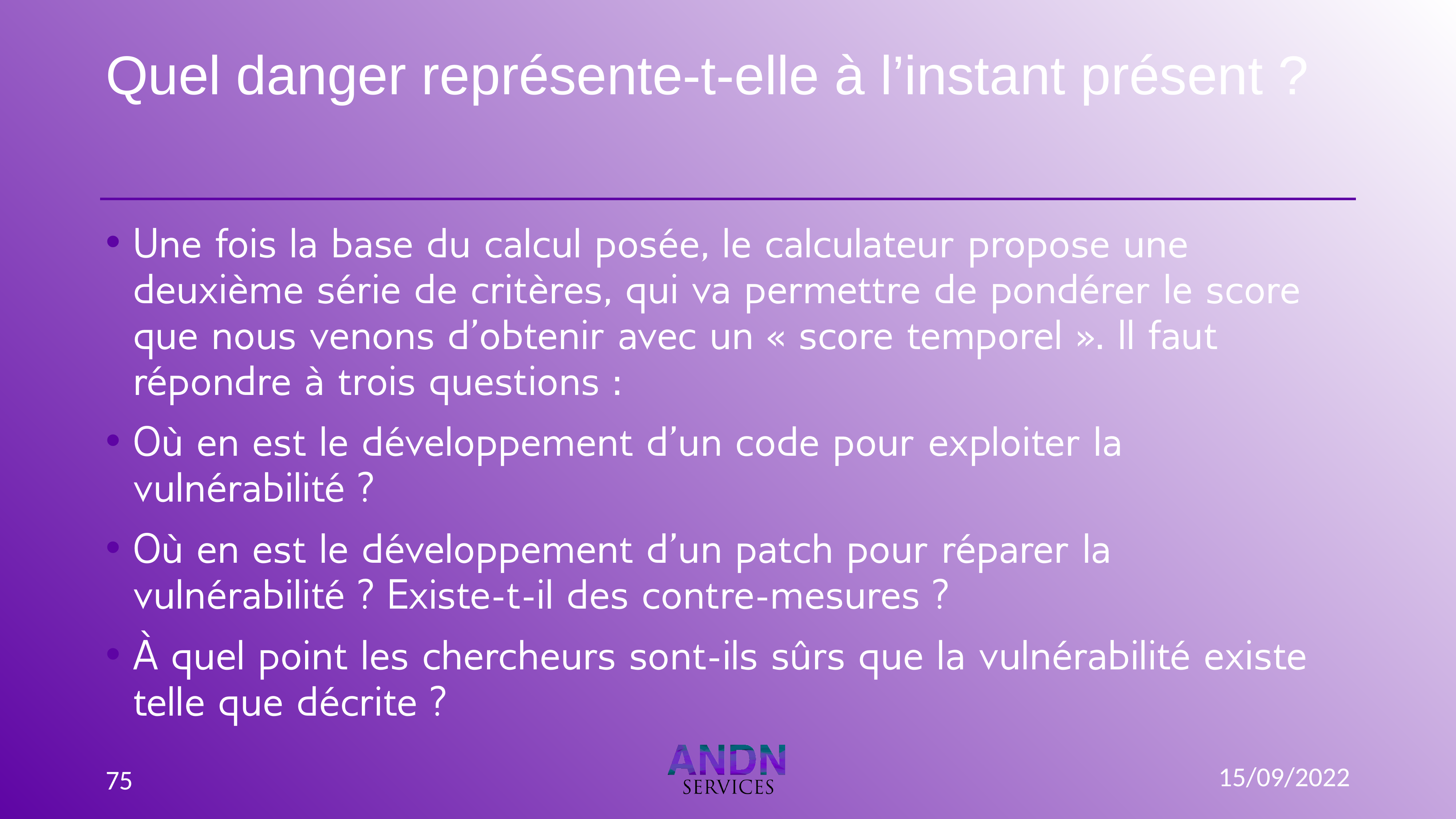

# Quel danger représente-t-elle à l’instant présent ?
Une fois la base du calcul posée, le calculateur propose une deuxième série de critères, qui va permettre de pondérer le score que nous venons d’obtenir avec un « score temporel ». Il faut répondre à trois questions :
Où en est le développement d’un code pour exploiter la vulnérabilité ?
Où en est le développement d’un patch pour réparer la vulnérabilité ? Existe-t-il des contre-mesures ?
À quel point les chercheurs sont-ils sûrs que la vulnérabilité existe telle que décrite ?

15/09/2022
75